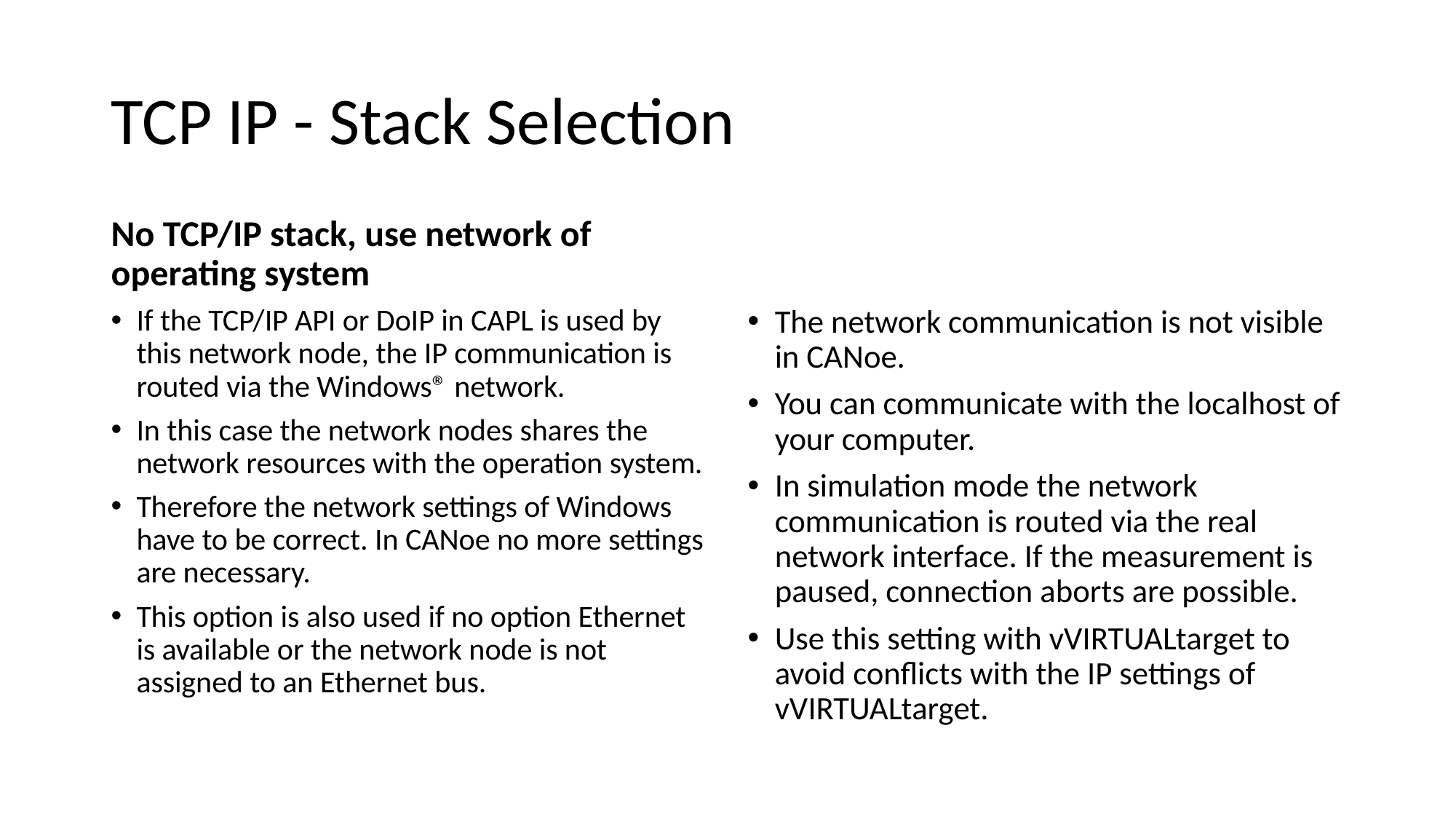

# TCP IP - Stack Selection
No TCP/IP stack, use network of operating system
If the TCP/IP API or DoIP in CAPL is used by this network node, the IP communication is routed via the Windows® network.
In this case the network nodes shares the network resources with the operation system.
Therefore the network settings of Windows have to be correct. In CANoe no more settings are necessary.
This option is also used if no option Ethernet is available or the network node is not assigned to an Ethernet bus.

The network communication is not visible in CANoe.
You can communicate with the localhost of your computer.
In simulation mode the network communication is routed via the real network interface. If the measurement is paused, connection aborts are possible.
Use this setting with vVIRTUALtarget to avoid conflicts with the IP settings of vVIRTUALtarget.